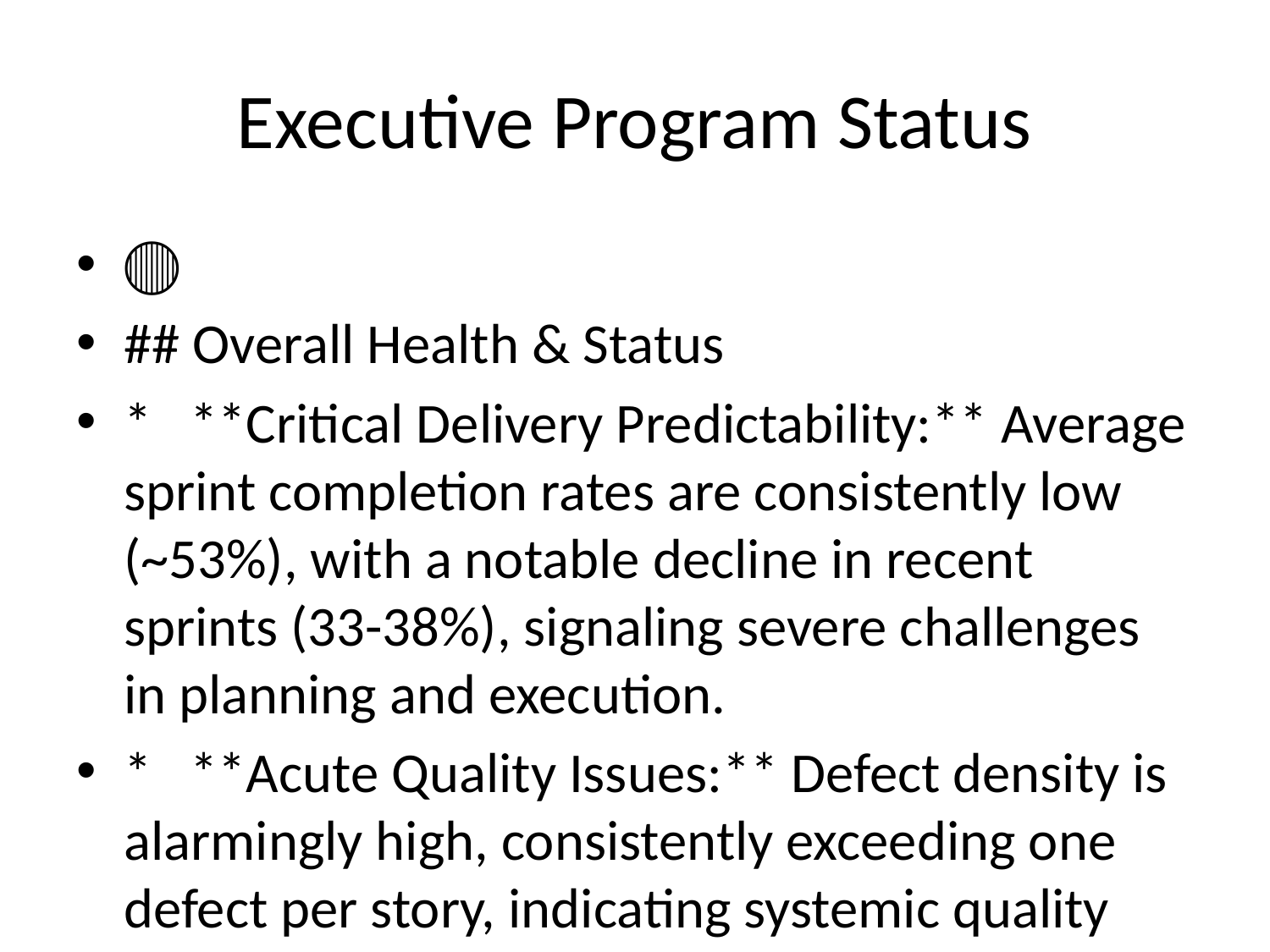

# Executive Program Status
🔴
## Overall Health & Status
*   **Critical Delivery Predictability:** Average sprint completion rates are consistently low (~53%), with a notable decline in recent sprints (33-38%), signaling severe challenges in planning and execution.
*   **Acute Quality Issues:** Defect density is alarmingly high, consistently exceeding one defect per story, indicating systemic quality control breakdowns and a high potential for rework.
*   **Significant Pipeline Bottlenecks:** A large number of items are currently stalled in SIT (23) and UAT (21) phases, creating a substantial backlog and impeding overall release flow.
*   **Persistent Resource Overload:** A majority of the development team (4 out of 6 members) is operating significantly above their assumed capacity, contributing to potential burnout and impacting productivity.

## Key Risks and Impediments
*   **Unmitigated Strategic Risks:** A critical 81% (17 out of 21) of identified risks remain open and unaddressed, posing substantial threats to project timelines and successful outcomes.
*   **Critical Dependency Blockers:** 85% (12 out of 14) of project dependencies are open and unresolved, serving as major impediments across multiple workstreams.
*   **Team Burnout and Morale Decline:** Chronic workload imbalance and high pressure due to quality issues increase the risk of team burnout, leading to further drops in productivity and quality.
*   **Extended Time-to-Market:** The current backlog in testing and the high defect rate will inevitably extend the time-to-market for new features and critical updates.

## Executive Recommendations
*   **Immediate Scope & Capacity Realignment:** Conduct an urgent review of current sprint commitments and upcoming backlog items, aligning scope with realistic team capacity and quality expectations to improve completion rates.
*   **Aggressive RAID Remediation Plan:** Mandate a focused effort to address all open dependencies and high-priority risks, establishing clear ownership, mitigation strategies, and strict timelines for resolution.
*   **Implement Quality-at-Source Initiatives:** Introduce targeted interventions to improve quality earlier in the development lifecycle, including enhanced peer reviews, automated testing, and comprehensive defect prevention training.
*   **Strategic Resource Rebalancing:** Initiate a thorough review of team assignments and workloads, reallocating resources or temporarily adjusting priorities to alleviate overload and ensure sustainable team performance.